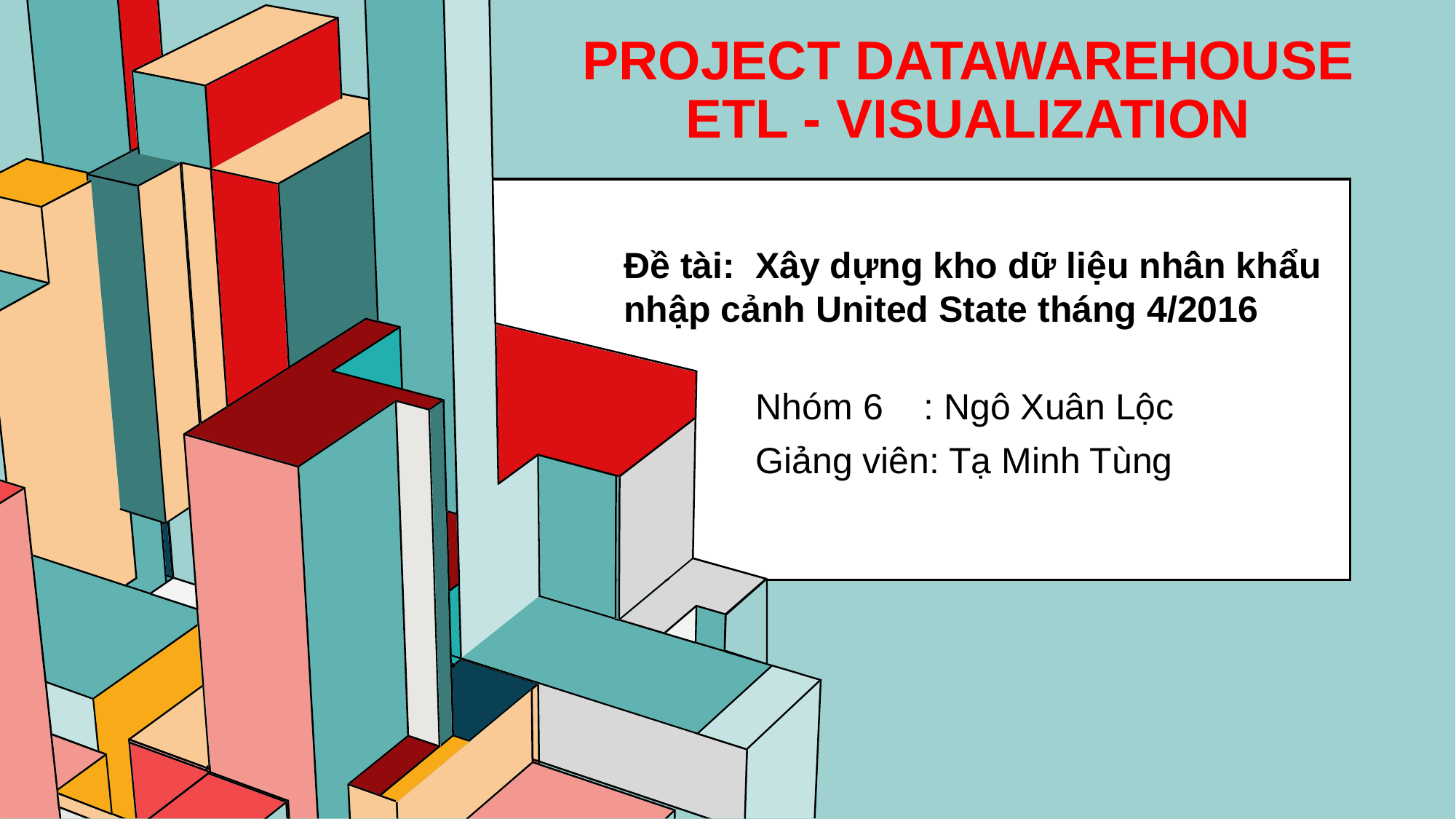

# PROJECT DATAWAREHOUSE ETL - VISUALIZATION
Đề tài:  Xây dựng kho dữ liệu nhân khẩu nhập cảnh United State tháng 4/2016
Nhóm 6    : Ngô Xuân Lộc
Giảng viên: Tạ Minh Tùng